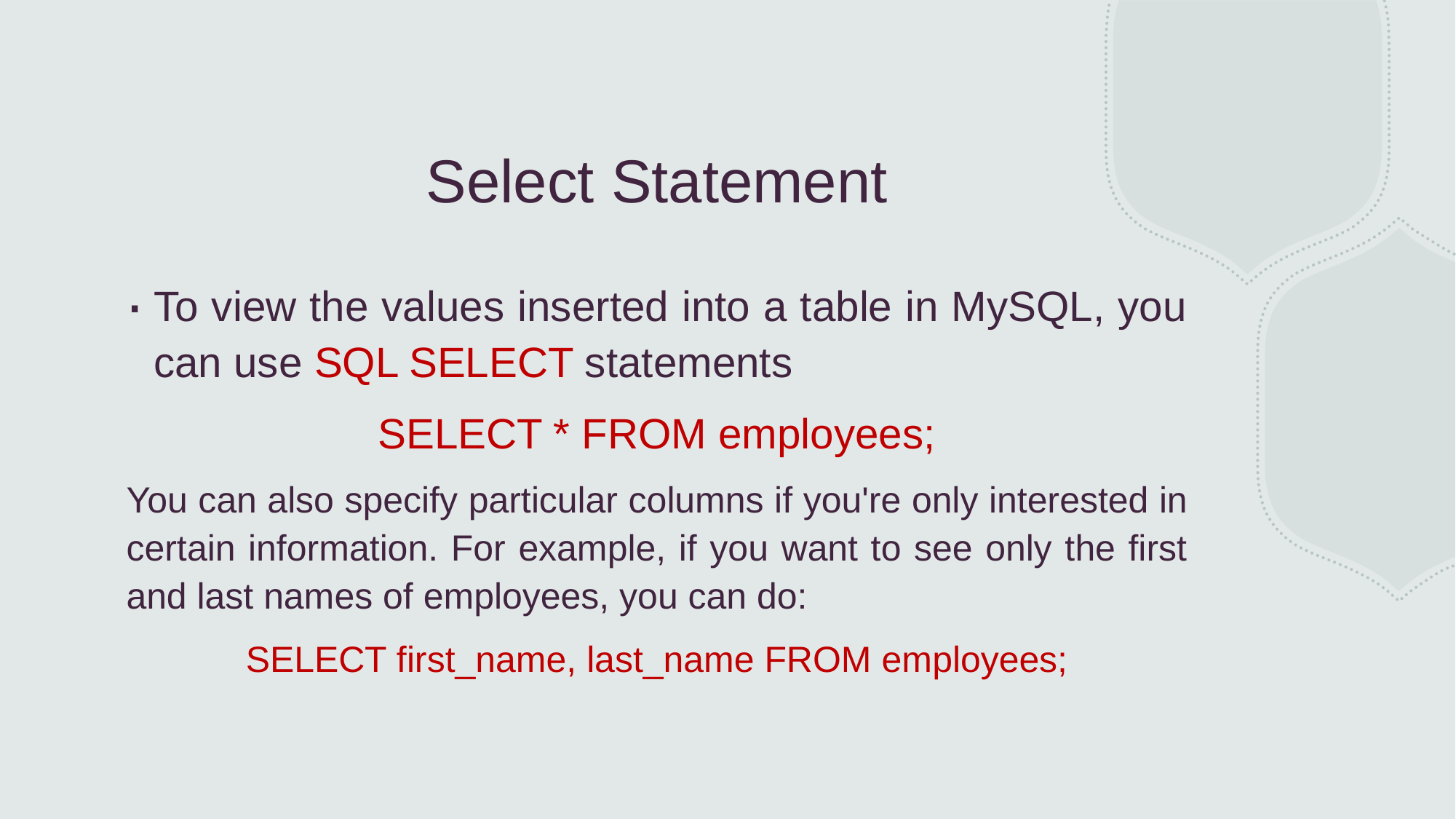

# Select Statement
To view the values inserted into a table in MySQL, you can use SQL SELECT statements
SELECT * FROM employees;
You can also specify particular columns if you're only interested in certain information. For example, if you want to see only the first and last names of employees, you can do:
SELECT first_name, last_name FROM employees;